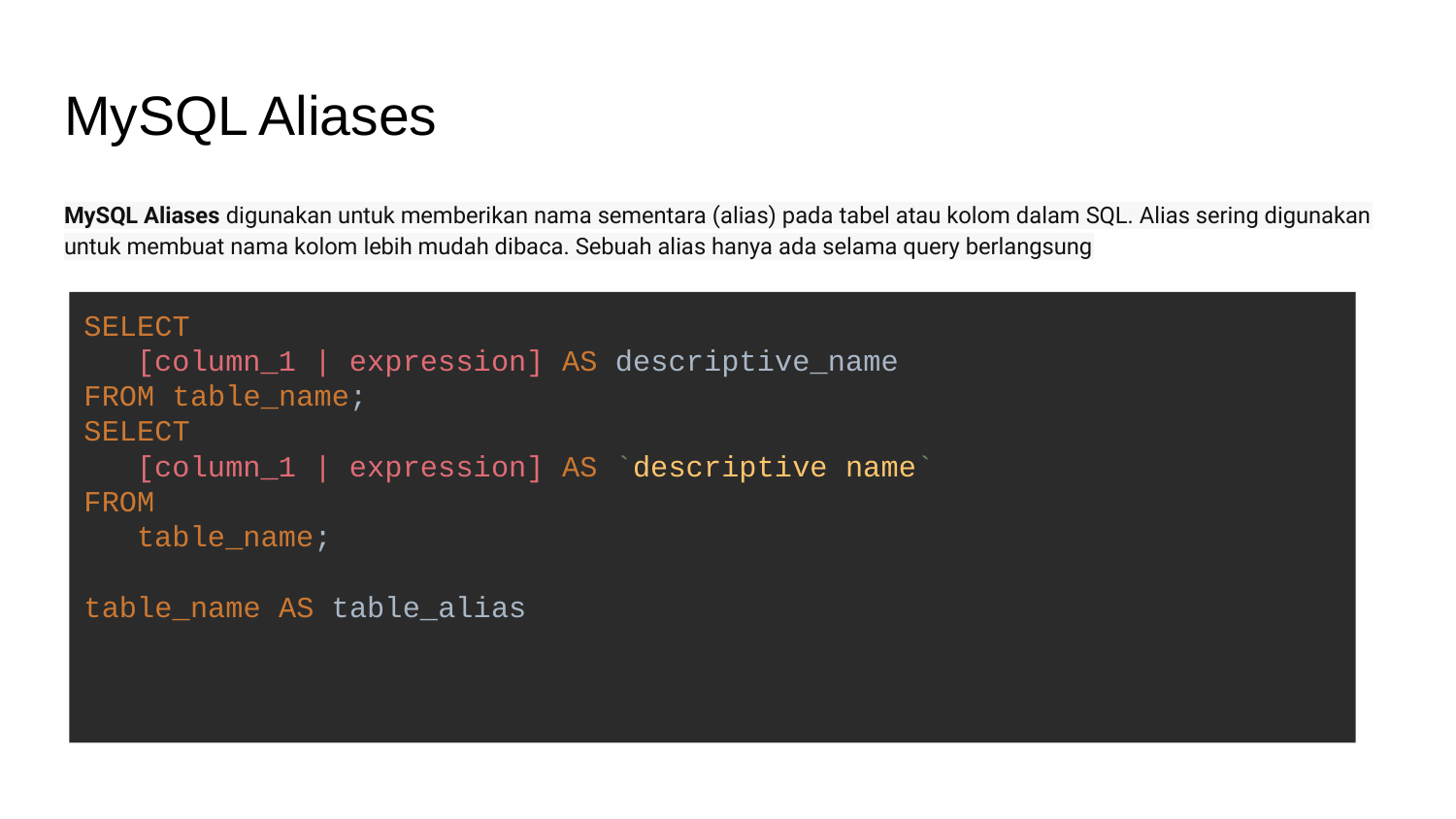

# MySQL Aliases
MySQL Aliases digunakan untuk memberikan nama sementara (alias) pada tabel atau kolom dalam SQL. Alias sering digunakan untuk membuat nama kolom lebih mudah dibaca. Sebuah alias hanya ada selama query berlangsung
SELECT
   [column_1 | expression] AS descriptive_name
FROM table_name;
SELECT
   [column_1 | expression] AS `descriptive name`
FROM
   table_name;

table_name AS table_alias